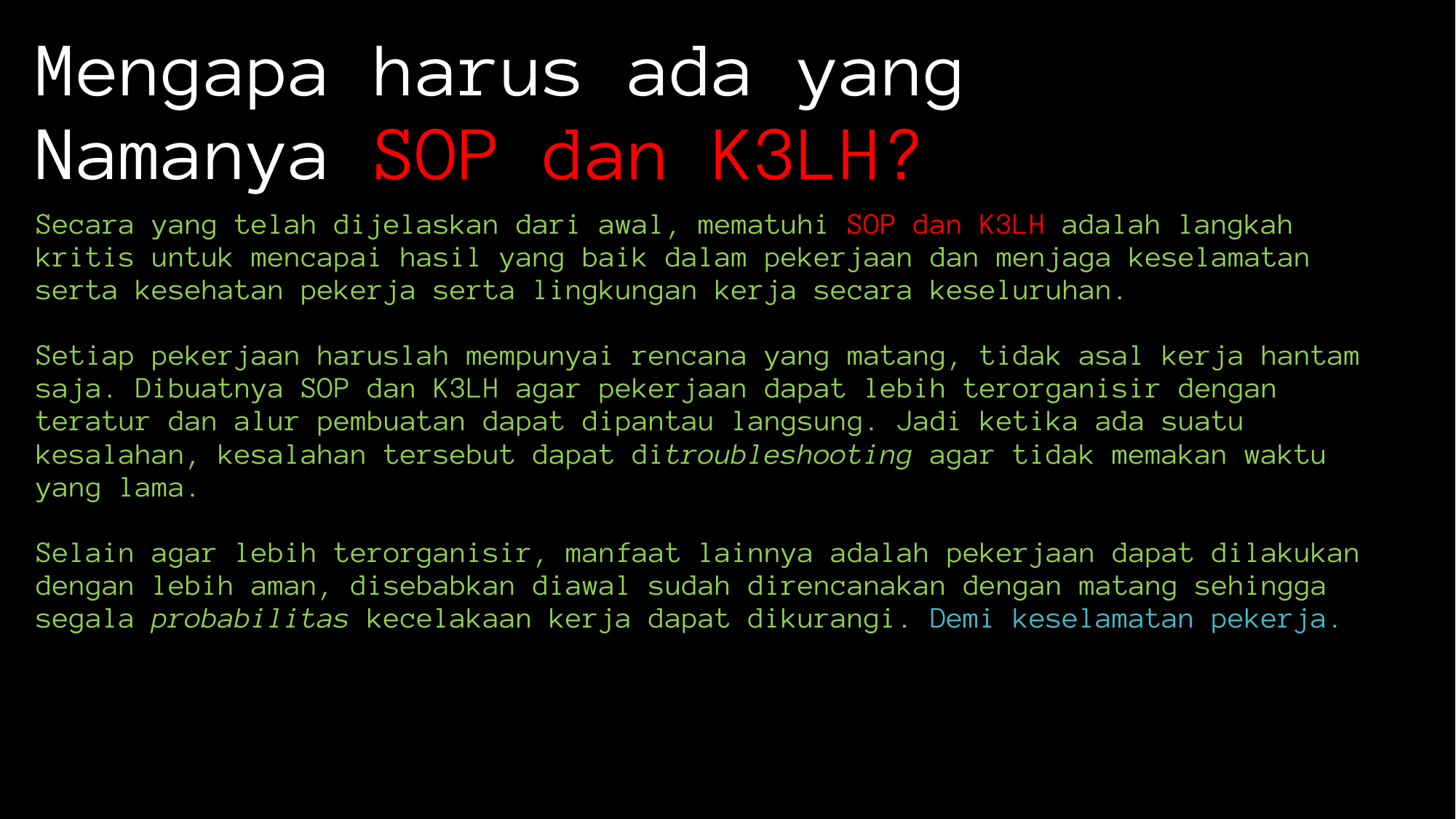

# Mengapa harus ada yang Namanya SOP dan K3LH?
Secara yang telah dijelaskan dari awal, mematuhi SOP dan K3LH adalah langkah kritis untuk mencapai hasil yang baik dalam pekerjaan dan menjaga keselamatan serta kesehatan pekerja serta lingkungan kerja secara keseluruhan.
Setiap pekerjaan haruslah mempunyai rencana yang matang, tidak asal kerja hantam saja. Dibuatnya SOP dan K3LH agar pekerjaan dapat lebih terorganisir dengan teratur dan alur pembuatan dapat dipantau langsung. Jadi ketika ada suatu kesalahan, kesalahan tersebut dapat ditroubleshooting agar tidak memakan waktu yang lama.
Selain agar lebih terorganisir, manfaat lainnya adalah pekerjaan dapat dilakukan dengan lebih aman, disebabkan diawal sudah direncanakan dengan matang sehingga segala probabilitas kecelakaan kerja dapat dikurangi. Demi keselamatan pekerja.